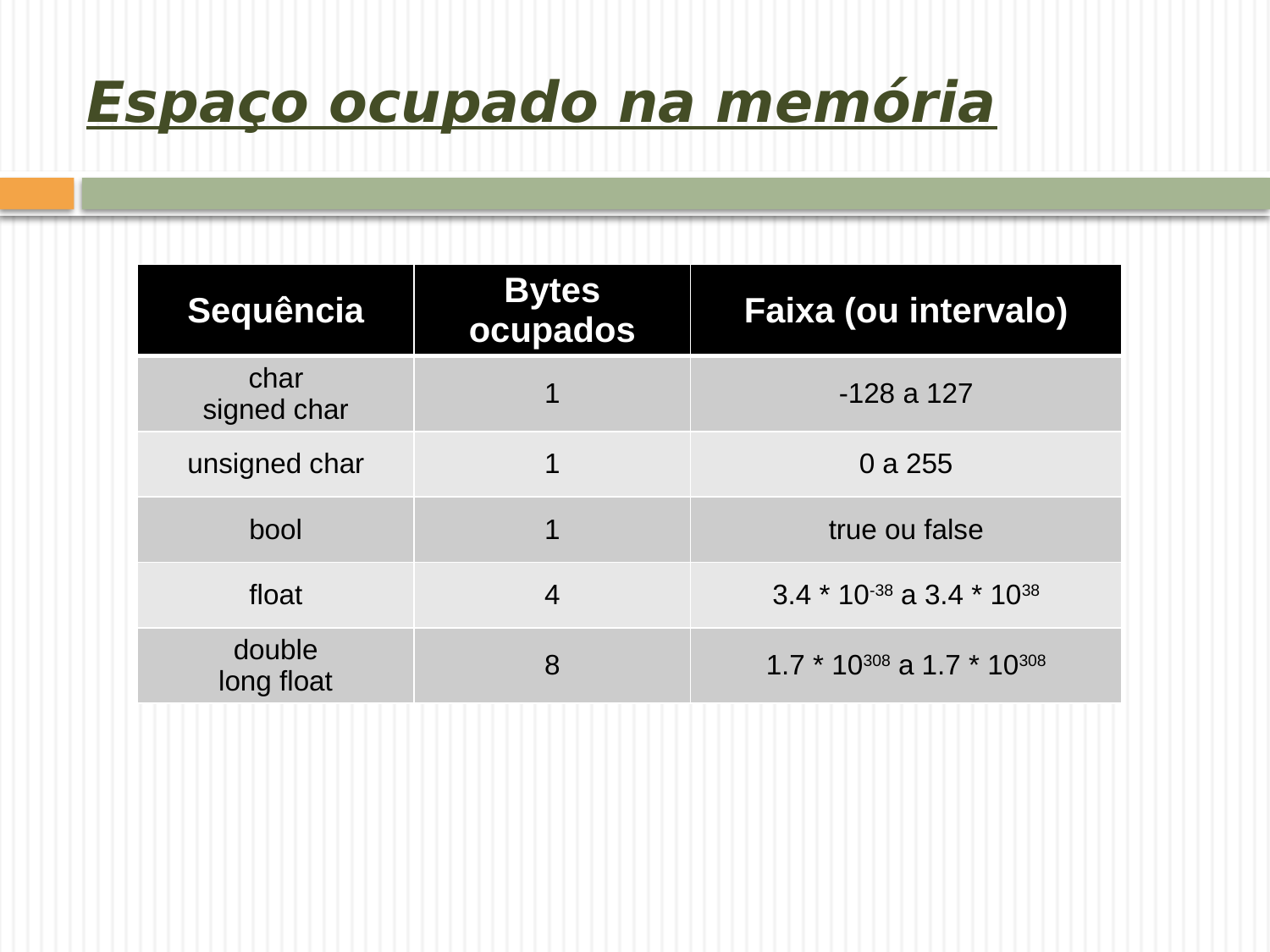

# Espaço ocupado na memória
| Sequência | Bytes ocupados | Faixa (ou intervalo) |
| --- | --- | --- |
| char signed char | 1 | -128 a 127 |
| unsigned char | 1 | 0 a 255 |
| bool | 1 | true ou false |
| float | 4 | 3.4 \* 10-38 a 3.4 \* 1038 |
| double long float | 8 | 1.7 \* 10308 a 1.7 \* 10308 |